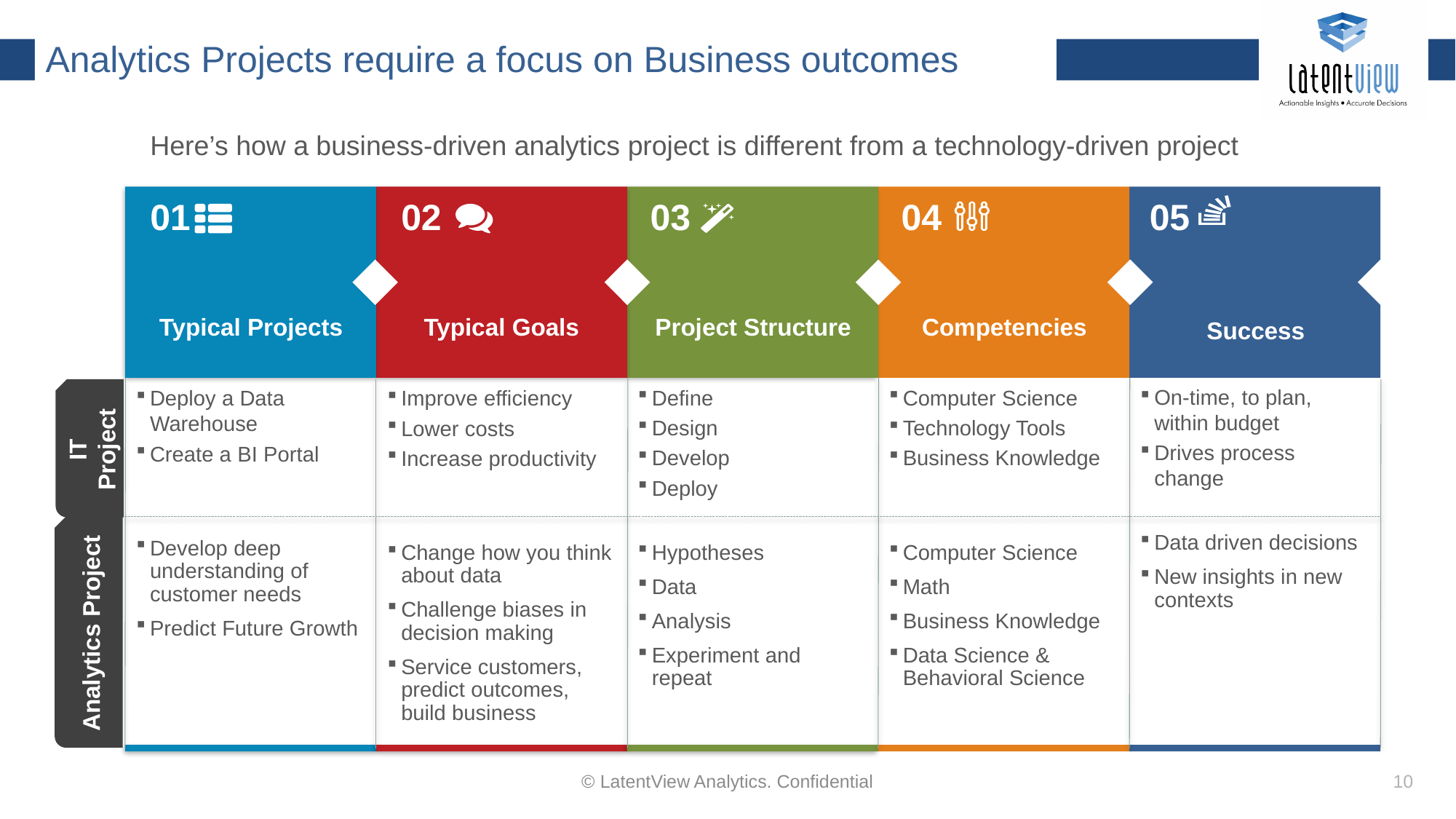

# Analytics Projects require a focus on Business outcomes
Here’s how a business-driven analytics project is different from a technology-driven project

01
02
03
04
05

Typical Projects
Typical Goals
Project Structure
Competencies
Success
On-time, to plan, within budget
Drives process change

Data driven decisions
New insights in new contexts
Define
Design
Develop
Deploy

Hypotheses
Data
Analysis
Experiment and repeat
Computer Science
Technology Tools
Business Knowledge

Computer Science
Math
Business Knowledge
Data Science & Behavioral Science
Deploy a Data Warehouse
Create a BI Portal

Develop deep understanding of customer needs
Predict Future Growth
Improve efficiency
Lower costs
Increase productivity

Change how you think about data
Challenge biases in decision making
Service customers, predict outcomes, build business
IT Project
Analytics Project

© LatentView Analytics. Confidential
10